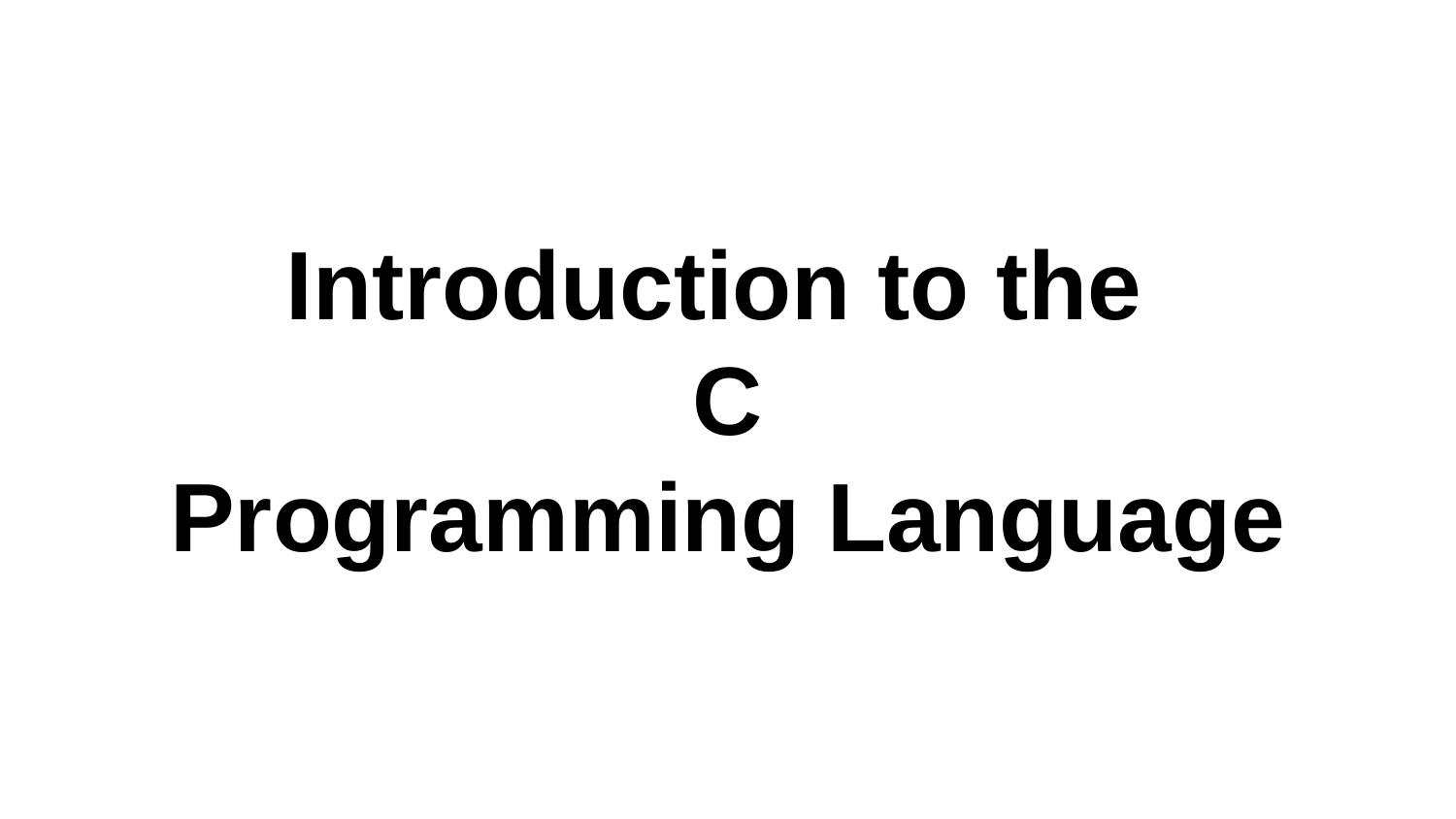

# Introduction to the
C
Programming Language